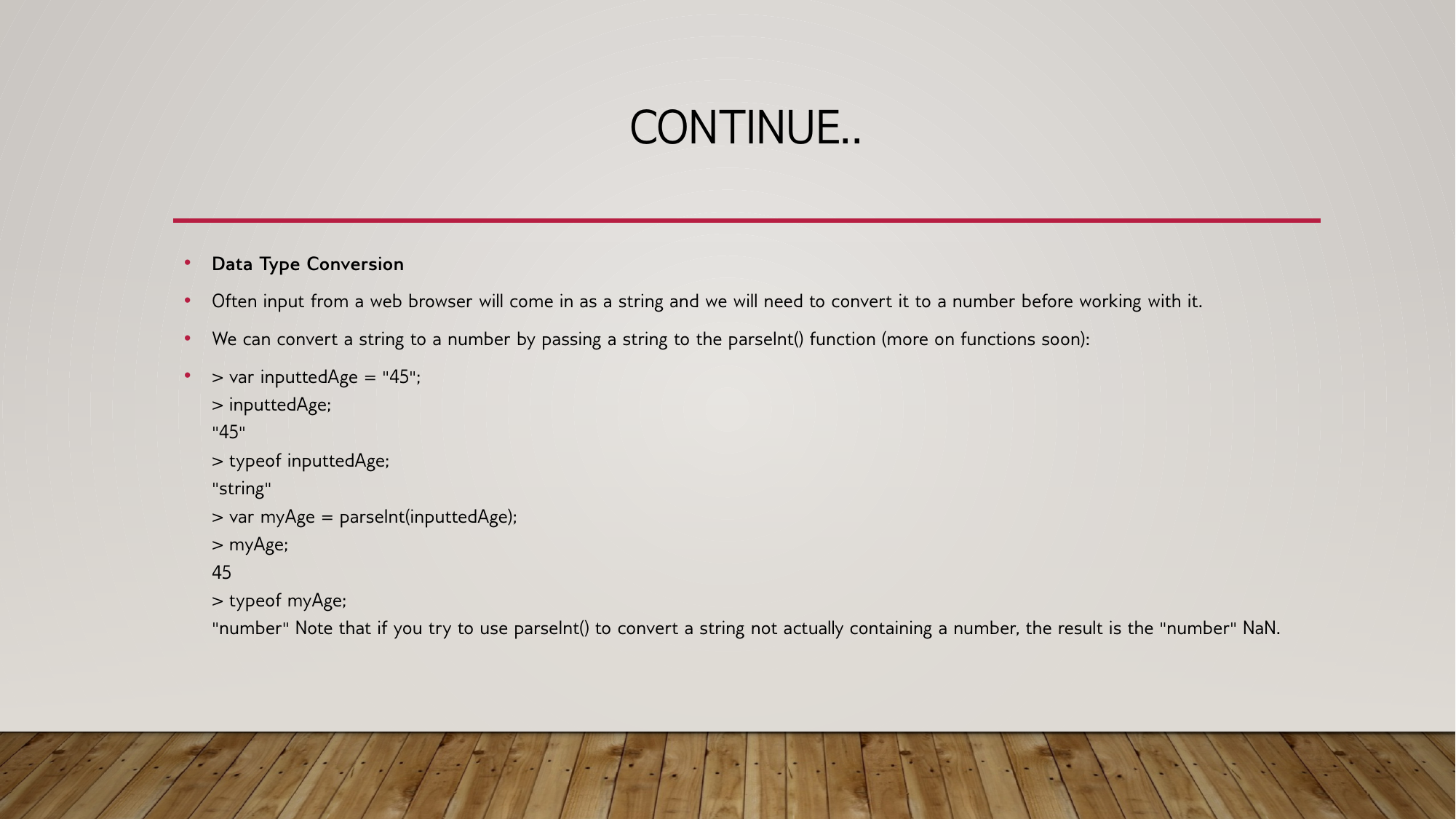

# Continue..
Data Type Conversion
Often input from a web browser will come in as a string and we will need to convert it to a number before working with it.
We can convert a string to a number by passing a string to the parseInt() function (more on functions soon):
> var inputtedAge = "45";
> inputtedAge;
"45"
> typeof inputtedAge;
"string"
> var myAge = parseInt(inputtedAge);
> myAge;
45
> typeof myAge;
"number" Note that if you try to use parseInt() to convert a string not actually containing a number, the result is the "number" NaN.